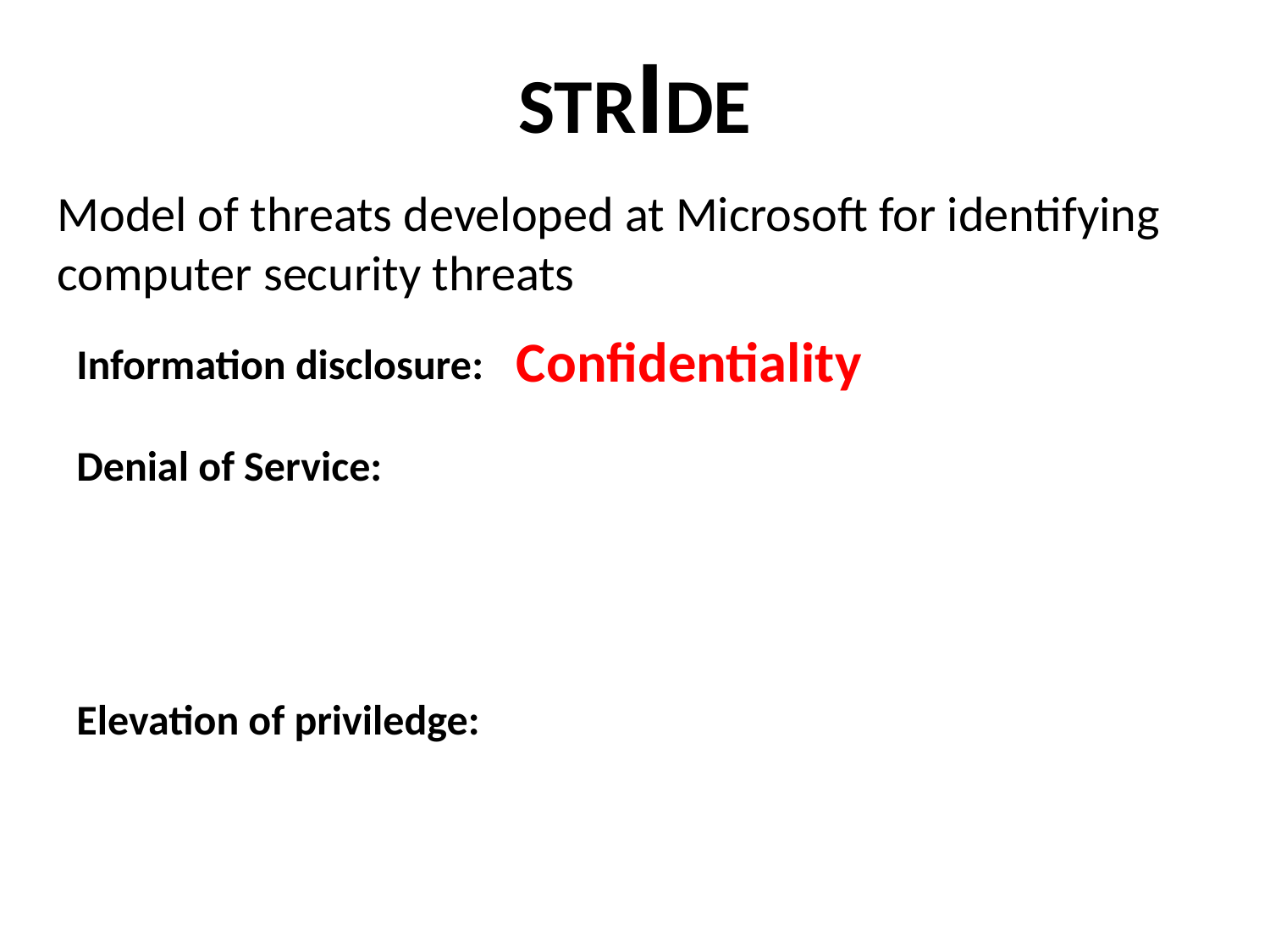

STRIDE
Model of threats developed at Microsoft for identifying computer security threats

Confidentiality
Information disclosure:

Denial of Service:

Elevation of priviledge: